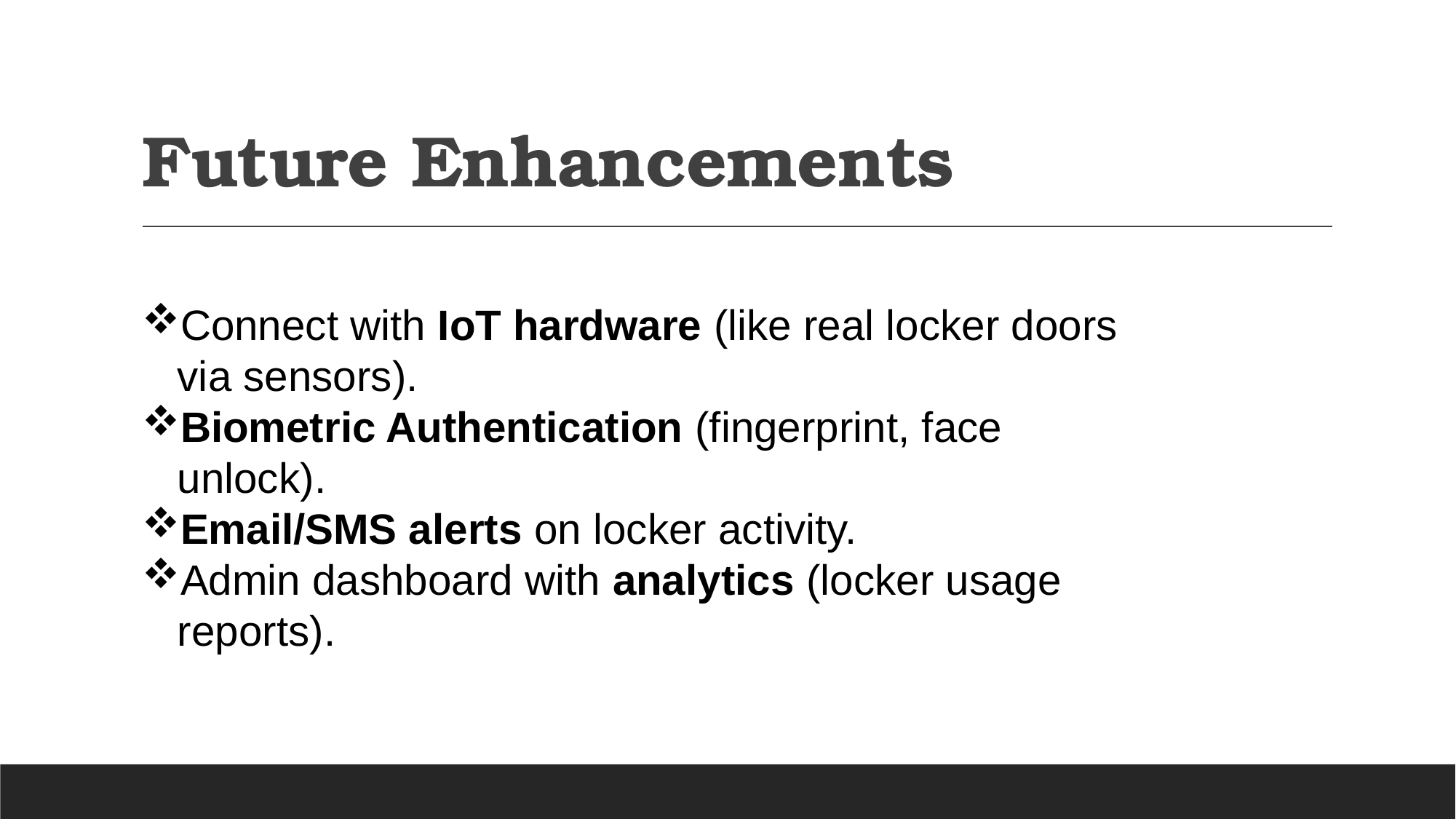

# Future Enhancements
Connect with IoT hardware (like real locker doors
   via sensors).
Biometric Authentication (fingerprint, face
   unlock).
Email/SMS alerts on locker activity.
Admin dashboard with analytics (locker usage
   reports).